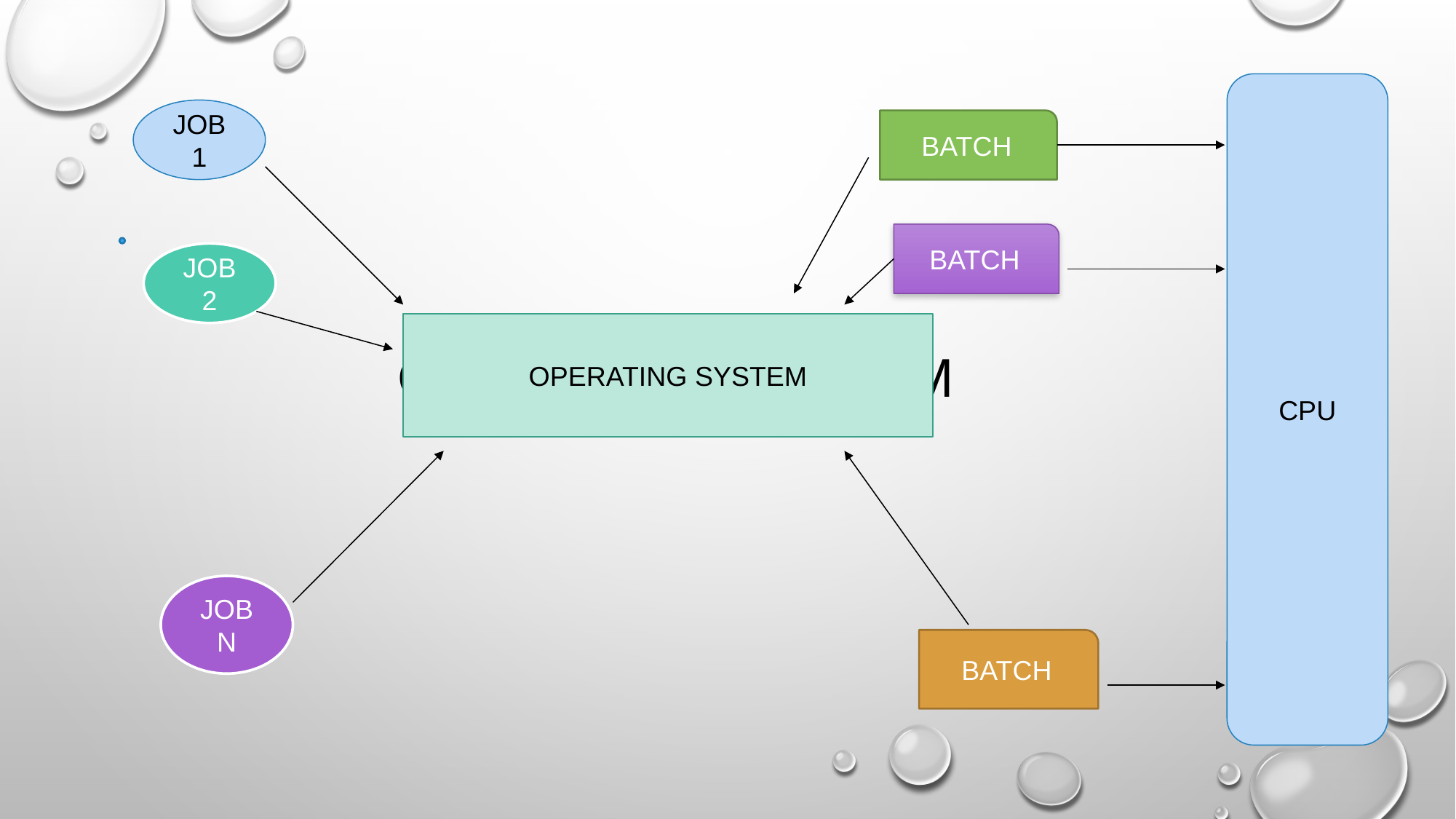

# OPERATING SYSTEM
CPU
JOB 1
BATCH
BATCH

JOB 2
OPERATING SYSTEM
JOB N
BATCH